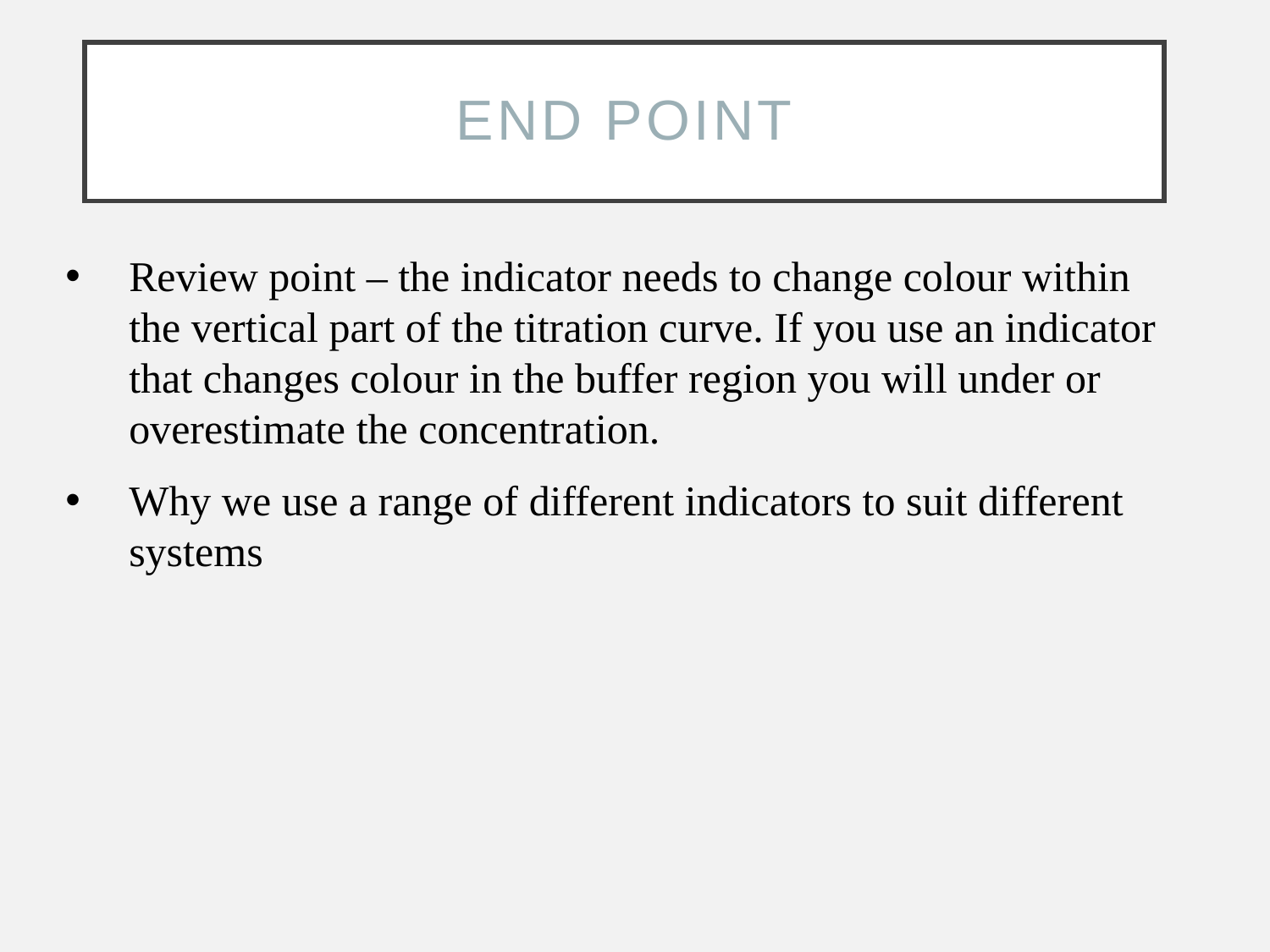

# End point
Review point – the indicator needs to change colour within the vertical part of the titration curve. If you use an indicator that changes colour in the buffer region you will under or overestimate the concentration.
Why we use a range of different indicators to suit different systems